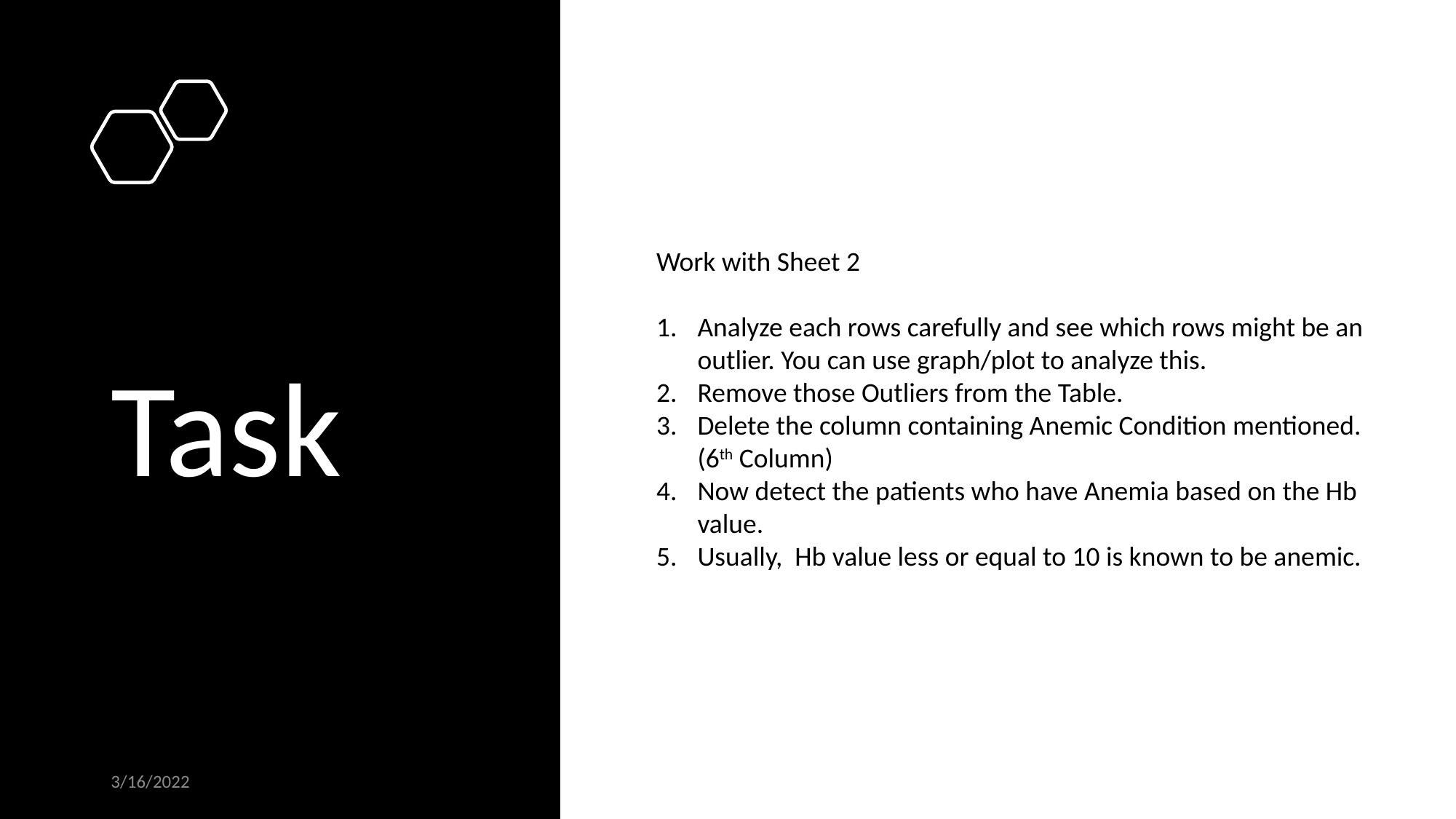

# Task
Work with Sheet 2

Analyze each rows carefully and see which rows might be an outlier. You can use graph/plot to analyze this.
Remove those Outliers from the Table.
Delete the column containing Anemic Condition mentioned. (6th Column)
Now detect the patients who have Anemia based on the Hb value.
Usually,  Hb value less or equal to 10 is known to be anemic.

3/16/2022
15